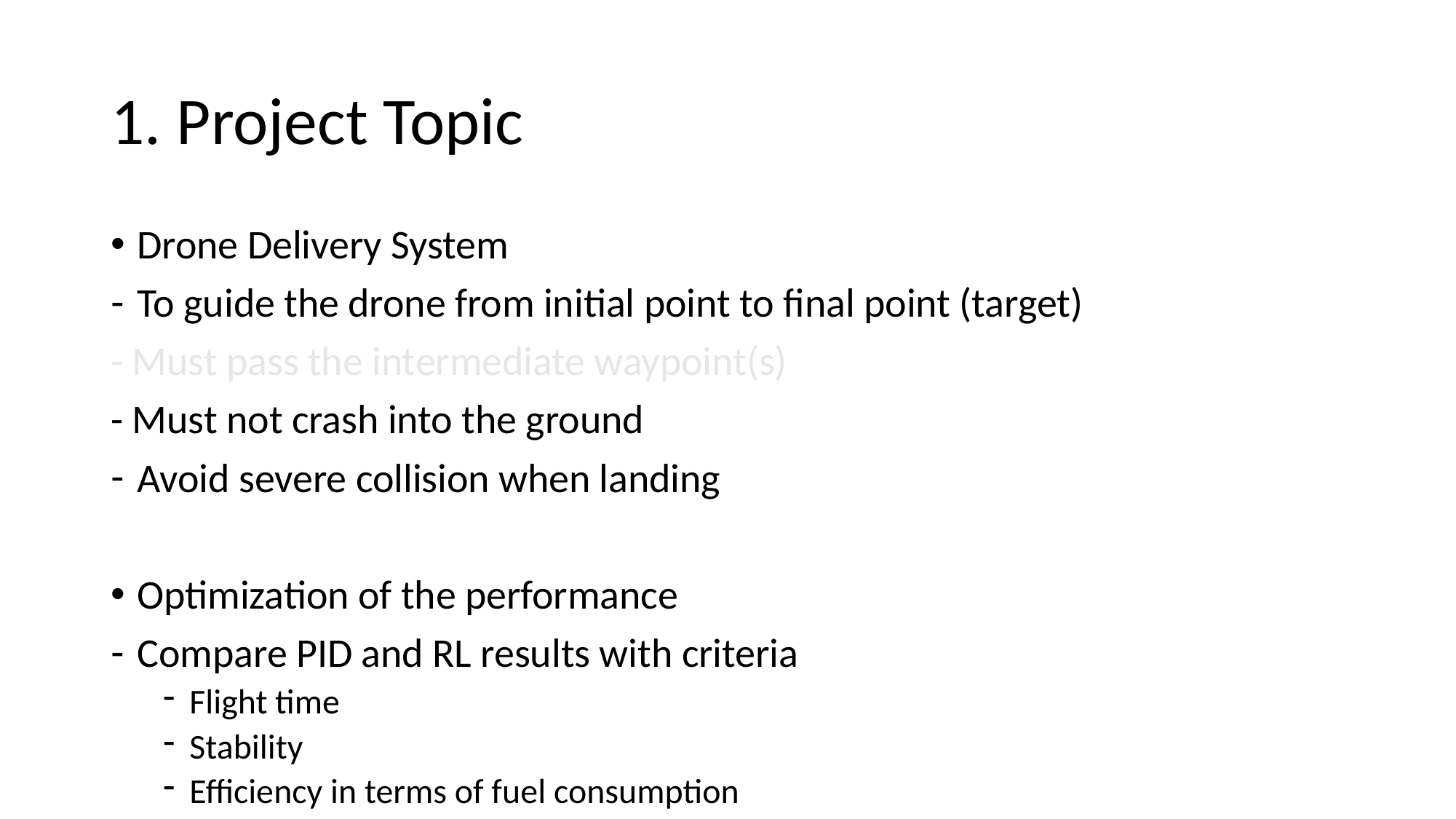

# 1. Project Topic
Drone Delivery System
To guide the drone from initial point to final point (target)
- Must pass the intermediate waypoint(s)
- Must not crash into the ground
Avoid severe collision when landing

Optimization of the performance
Compare PID and RL results with criteria
Flight time
Stability
Efficiency in terms of fuel consumption